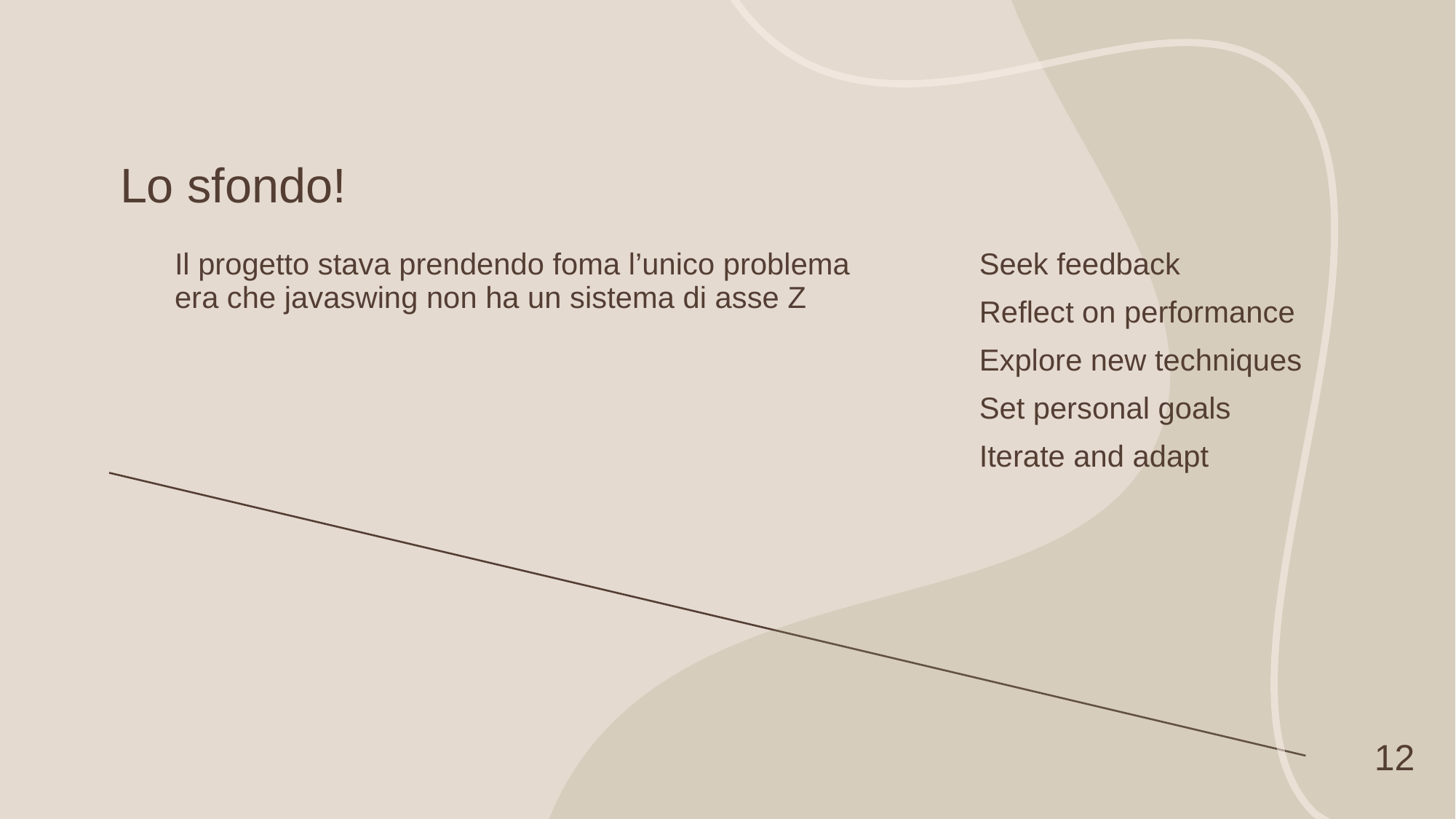

# Lo sfondo!
Il progetto stava prendendo foma l’unico problema era che javaswing non ha un sistema di asse Z
Seek feedback
Reflect on performance
Explore new techniques
Set personal goals
Iterate and adapt
12